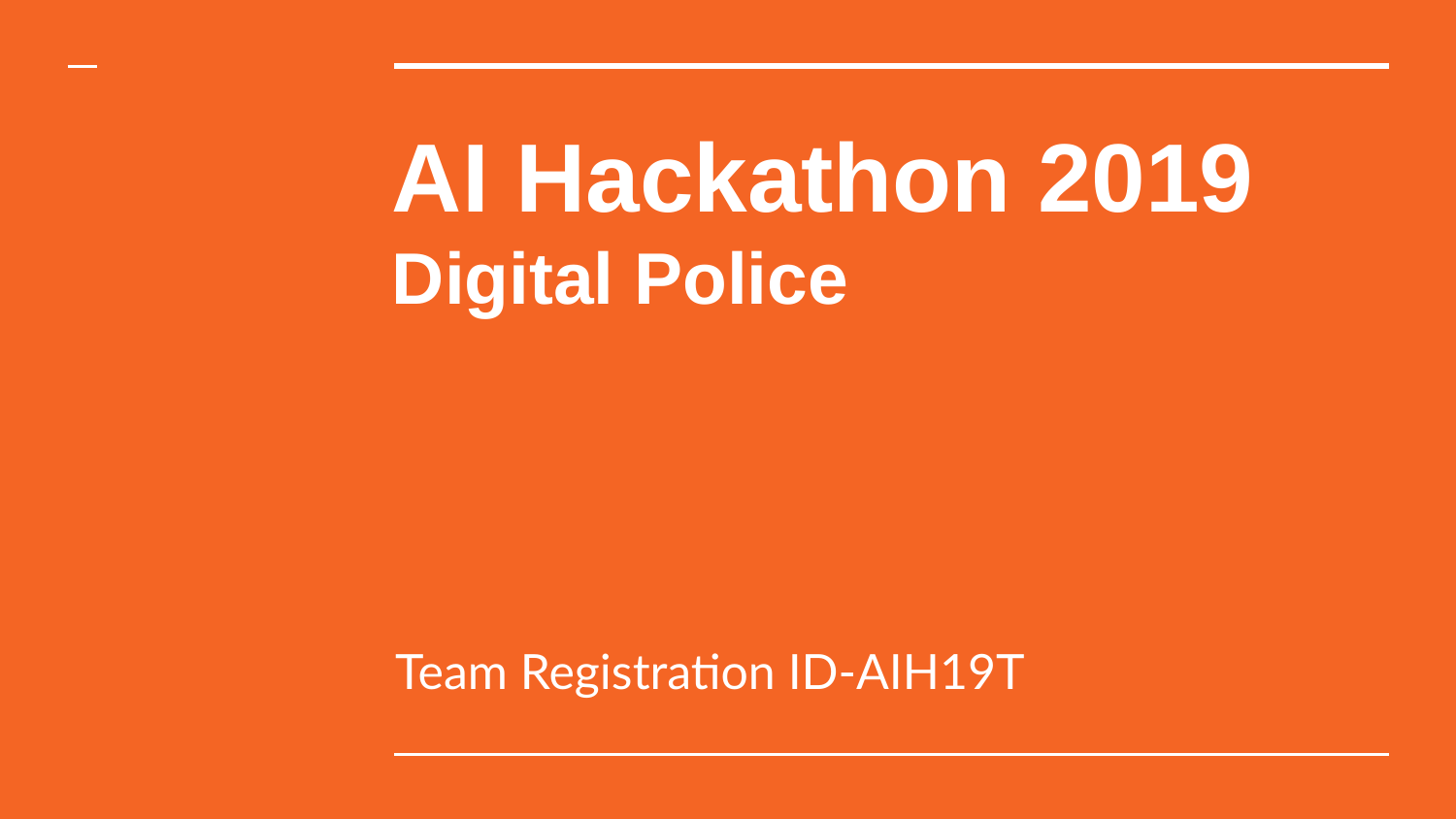

# AI Hackathon 2019
Digital Police
Team Registration ID-AIH19T